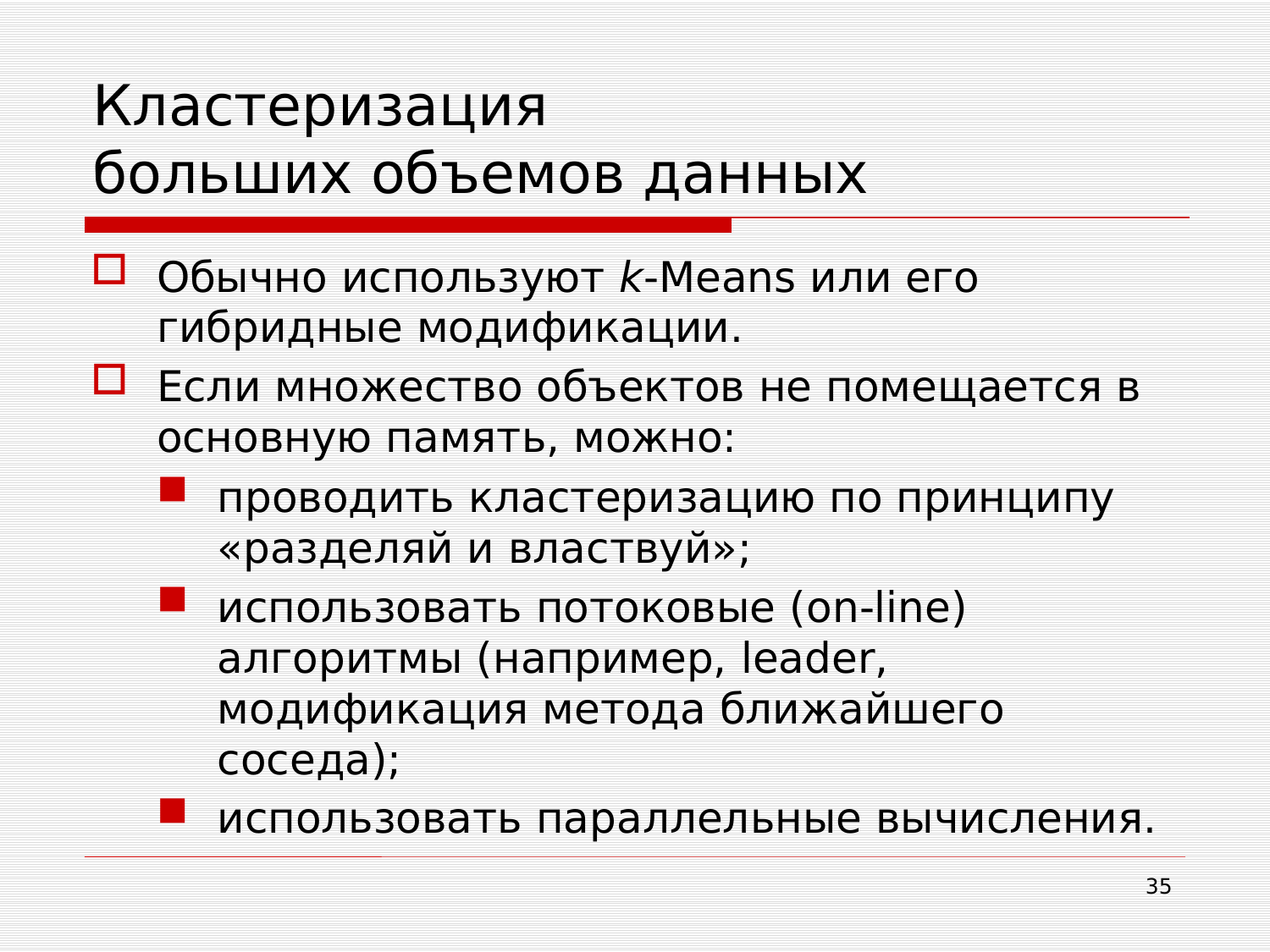

# Кластеризация больших объемов данных
Обычно используют k-Means или его гибридные модификации.
Если множество объектов не помещается в основную память, можно:
проводить кластеризацию по принципу «разделяй и властвуй»;
использовать потоковые (on-line) алгоритмы (например, leader, модификация метода ближайшего соседа);
использовать параллельные вычисления.
35